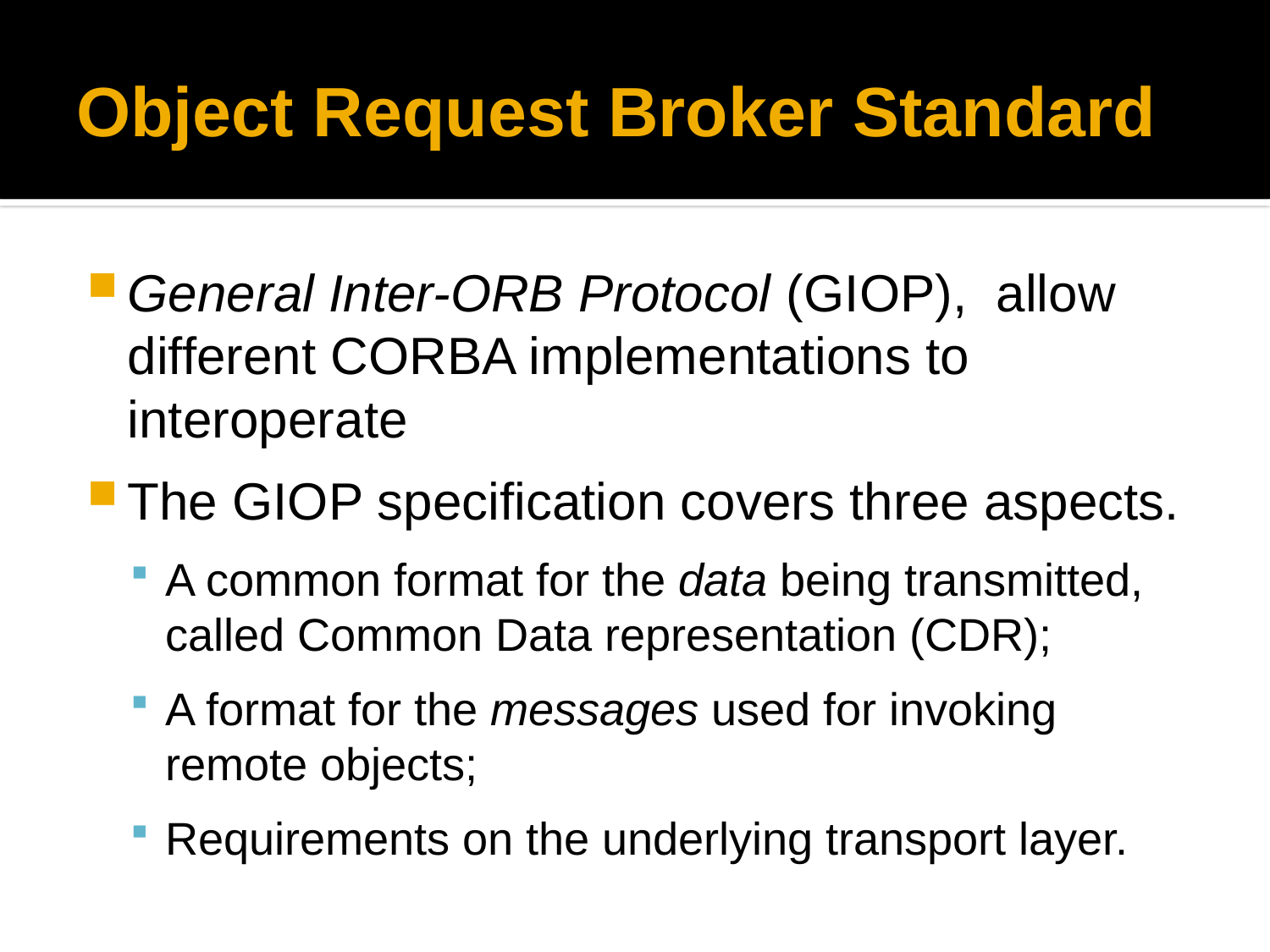

# Object Request Broker Standard
General Inter-ORB Protocol (GIOP),  allow different CORBA implementations to interoperate
The GIOP specification covers three aspects.
A common format for the data being transmitted, called Common Data representation (CDR);
A format for the messages used for invoking remote objects;
Requirements on the underlying transport layer.